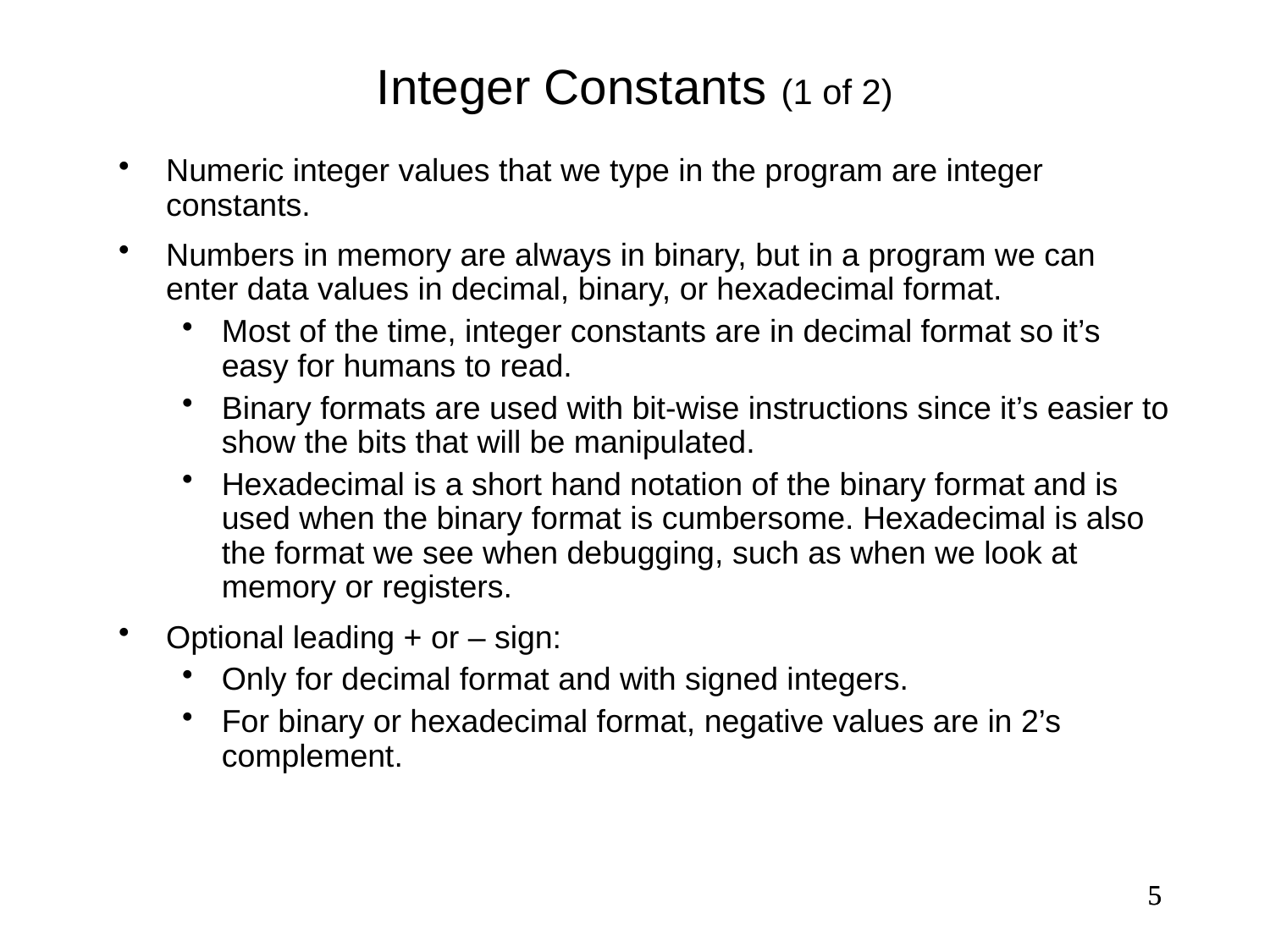

Integer Constants (1 of 2)
Numeric integer values that we type in the program are integer constants.
Numbers in memory are always in binary, but in a program we can enter data values in decimal, binary, or hexadecimal format.
Most of the time, integer constants are in decimal format so it’s easy for humans to read.
Binary formats are used with bit-wise instructions since it’s easier to show the bits that will be manipulated.
Hexadecimal is a short hand notation of the binary format and is used when the binary format is cumbersome. Hexadecimal is also the format we see when debugging, such as when we look at memory or registers.
Optional leading + or – sign:
Only for decimal format and with signed integers.
For binary or hexadecimal format, negative values are in 2’s complement.
5
5